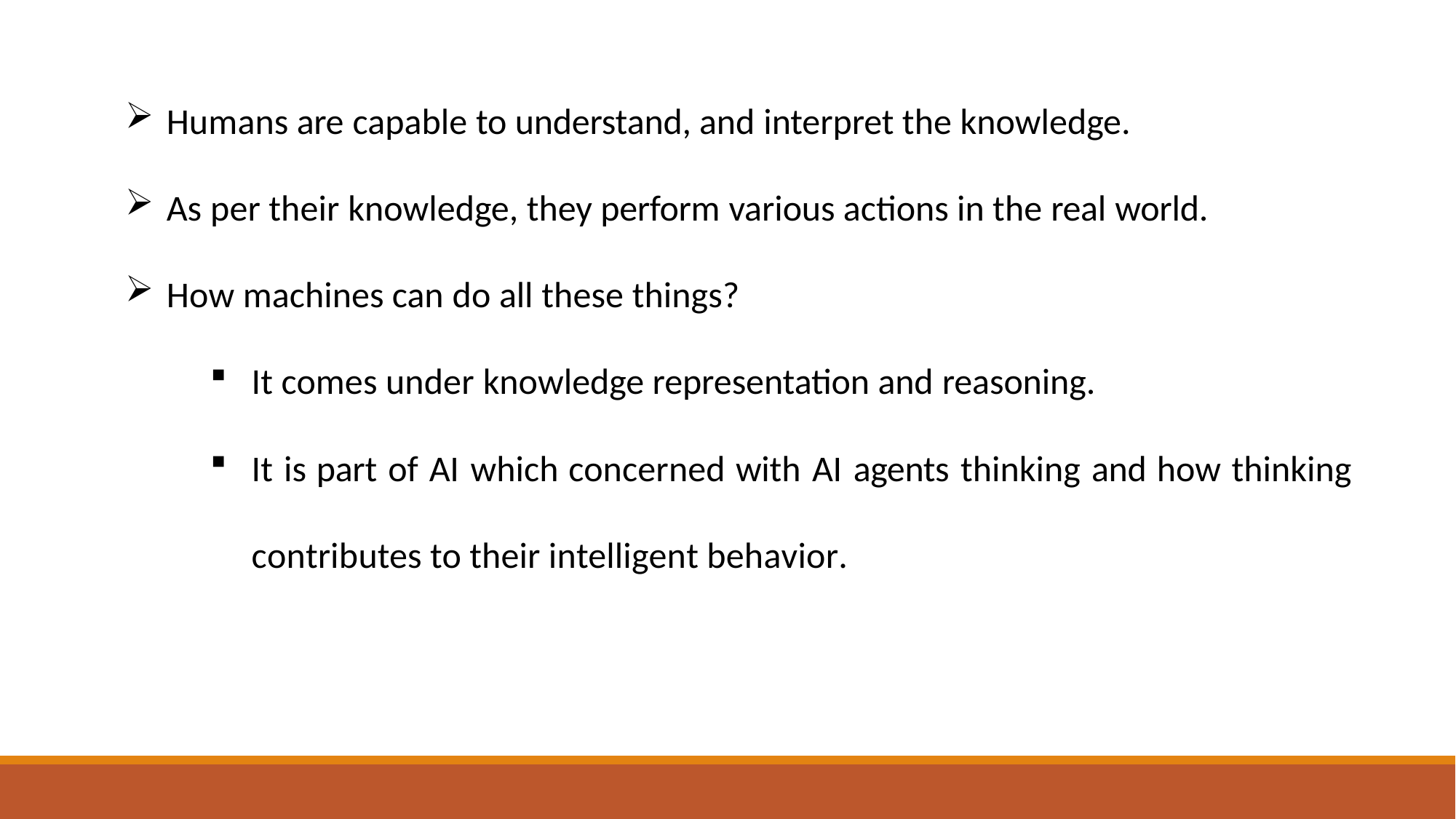

Humans are capable to understand, and interpret the knowledge.

As per their knowledge, they perform various actions in the real world.

How machines can do all these things?

It comes under knowledge representation and reasoning.

It is part of AI which concerned with AI agents thinking and how thinking

contributes to their intelligent behavior.